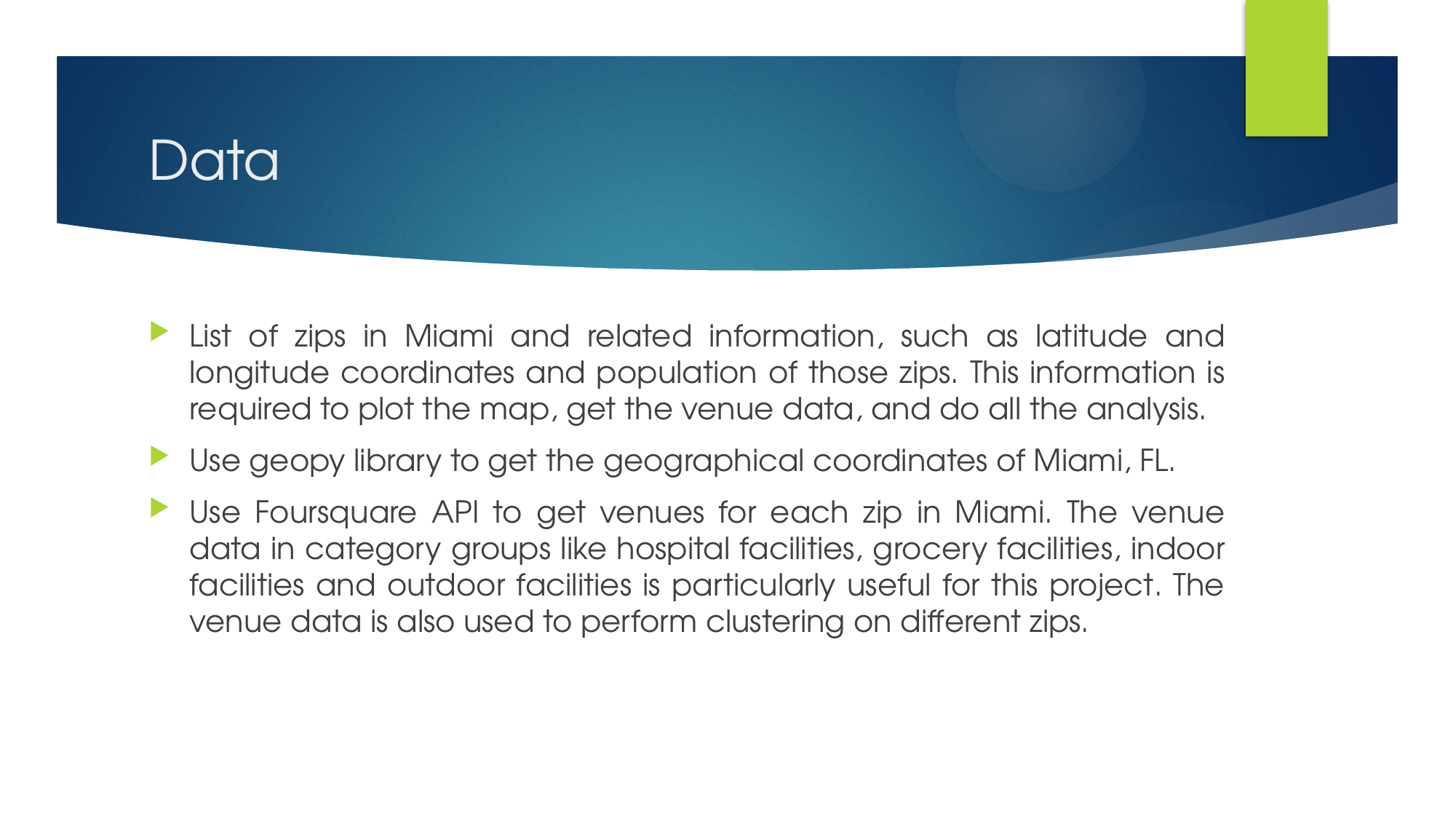

# Data
List of zips in Miami and related information, such as latitude and longitude coordinates and population of those zips. This information is required to plot the map, get the venue data, and do all the analysis.
Use geopy library to get the geographical coordinates of Miami, FL.
Use Foursquare API to get venues for each zip in Miami. The venue data in category groups like hospital facilities, grocery facilities, indoor facilities and outdoor facilities is particularly useful for this project. The venue data is also used to perform clustering on different zips.